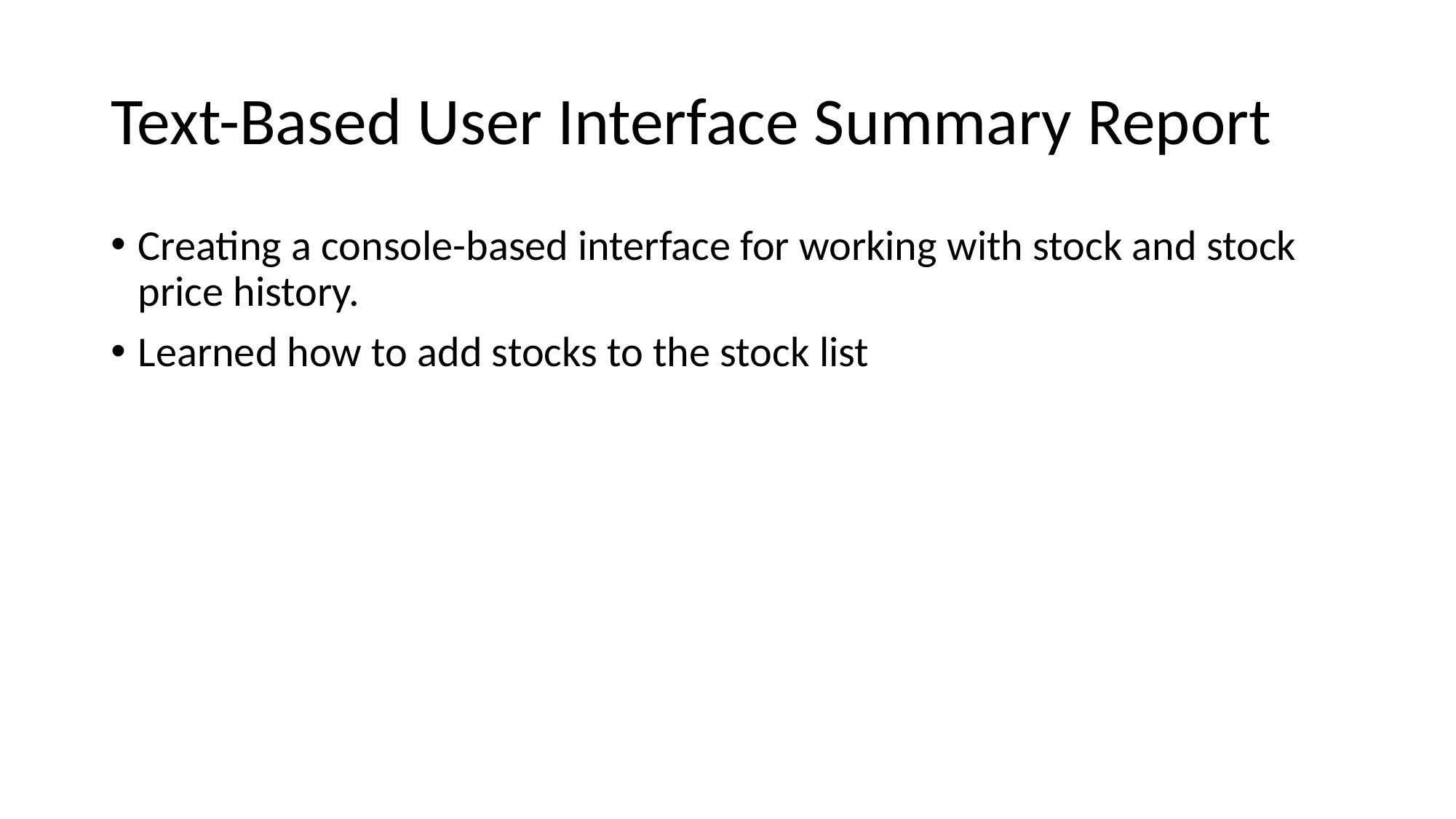

# Text-Based User Interface Summary Report
Creating a console-based interface for working with stock and stock price history.
Learned how to add stocks to the stock list